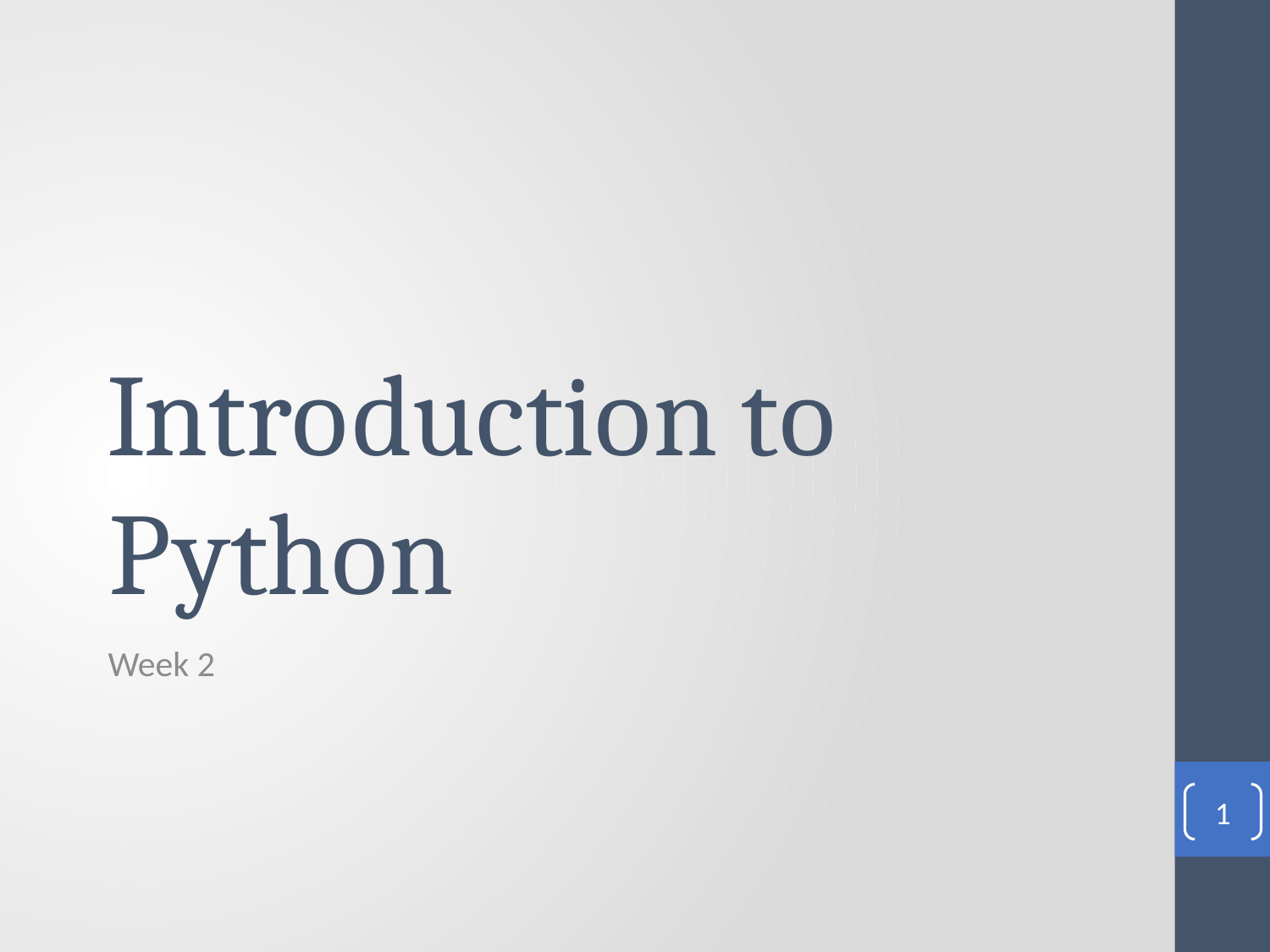

# Introduction to Python
Week 2
1